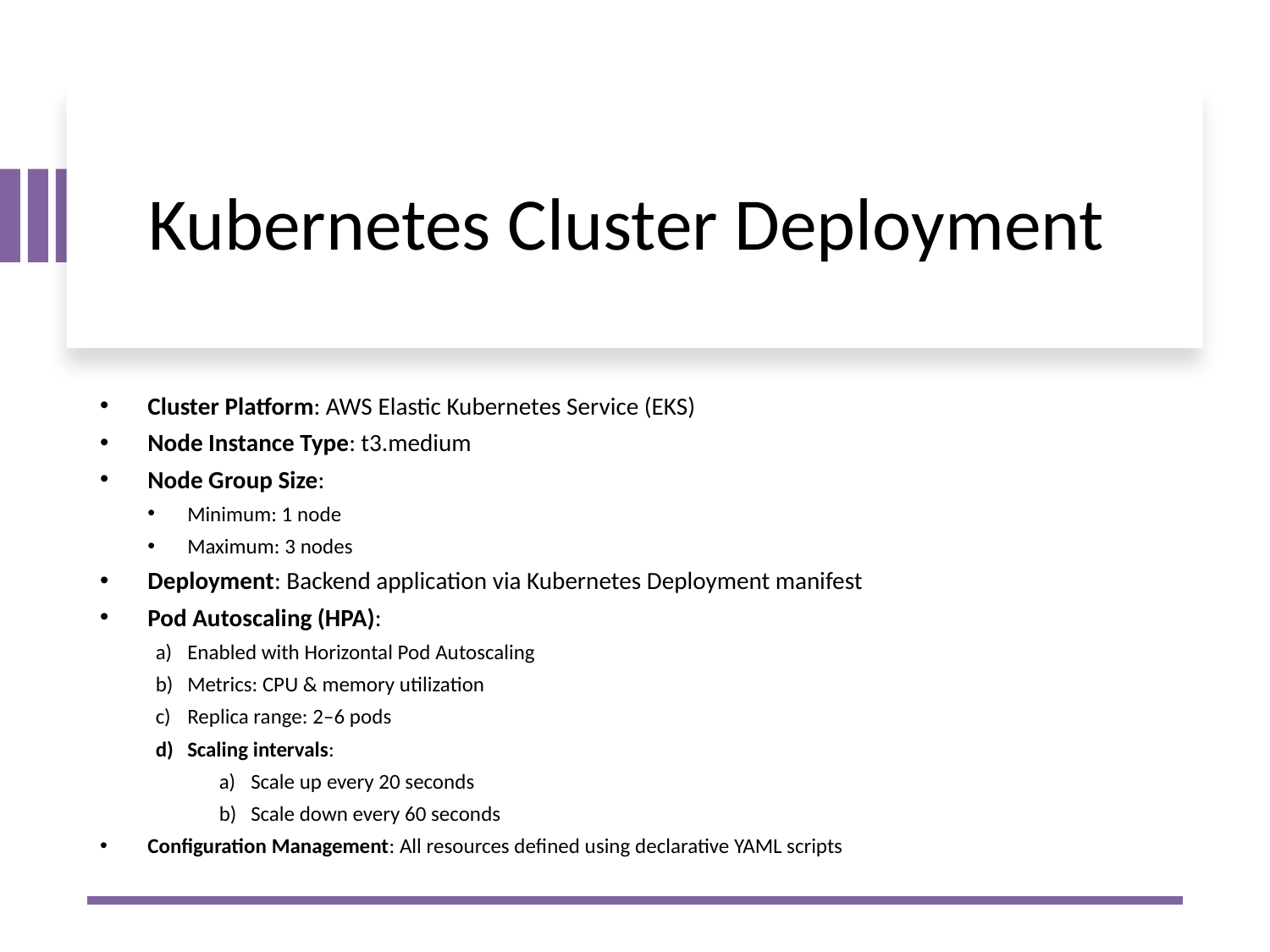

# Kubernetes Cluster Deployment

Cluster Platform: AWS Elastic Kubernetes Service (EKS)
Node Instance Type: t3.medium
Node Group Size:
Minimum: 1 node
Maximum: 3 nodes
Deployment: Backend application via Kubernetes Deployment manifest
Pod Autoscaling (HPA):
Enabled with Horizontal Pod Autoscaling
Metrics: CPU & memory utilization
Replica range: 2–6 pods
Scaling intervals:
Scale up every 20 seconds
Scale down every 60 seconds
Configuration Management: All resources defined using declarative YAML scripts